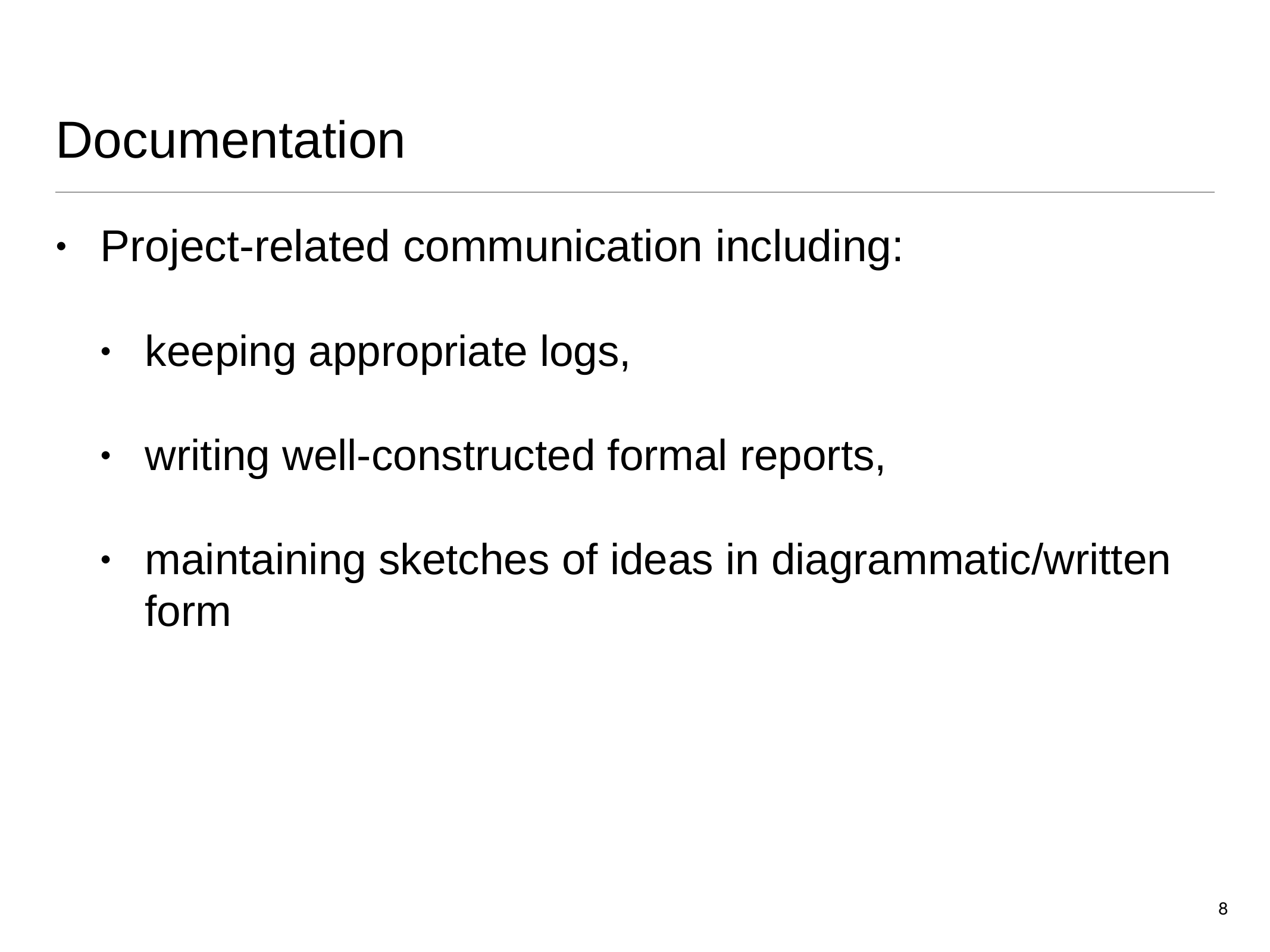

# Documentation
Project-related communication including:
keeping appropriate logs,
writing well-constructed formal reports,
maintaining sketches of ideas in diagrammatic/written form
8